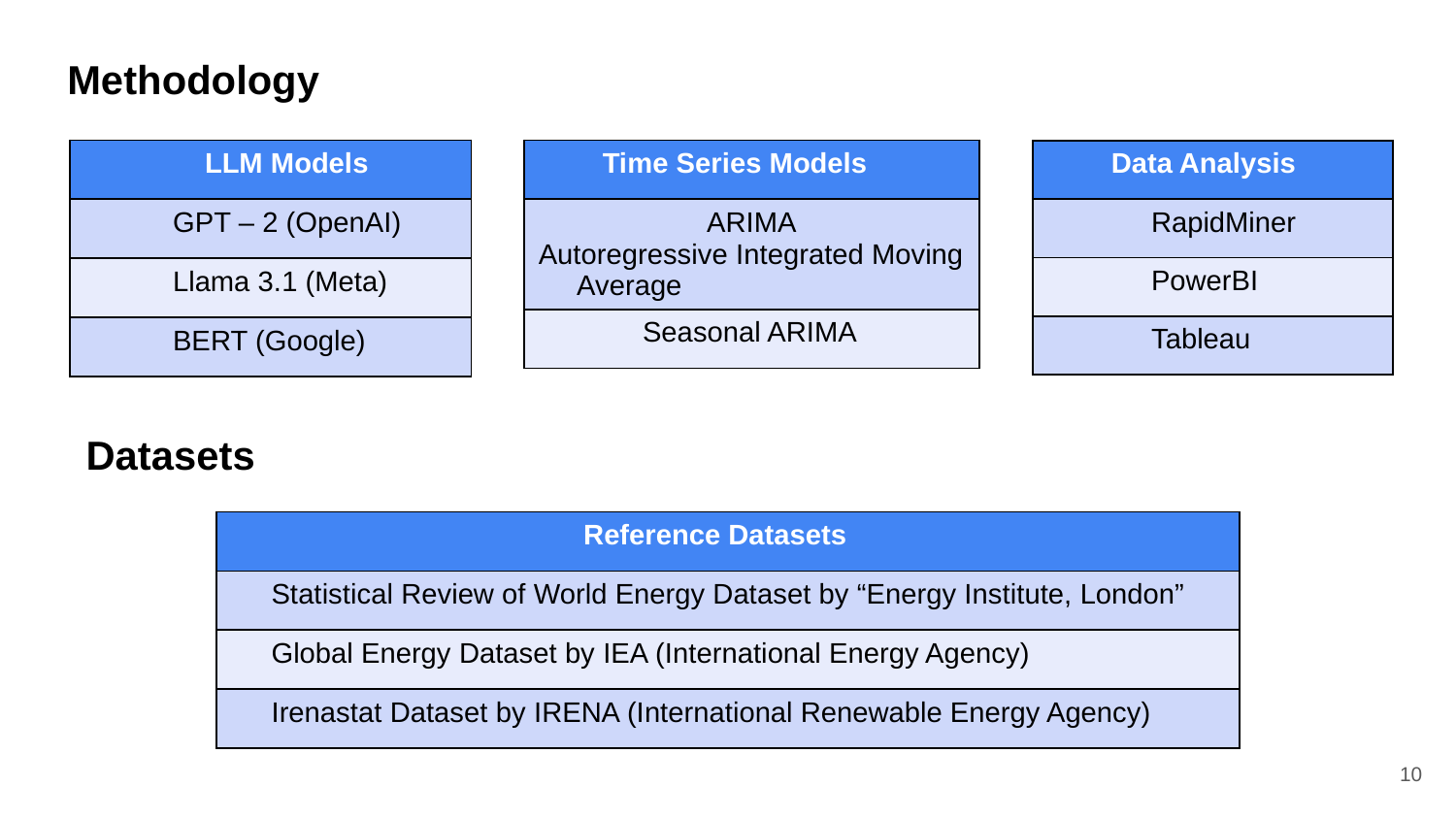

# Methodology
| Time Series Models |
| --- |
| ARIMA Autoregressive Integrated Moving Average |
| Seasonal ARIMA |
| LLM Models |
| --- |
| GPT – 2 (OpenAI) |
| Llama 3.1 (Meta) |
| BERT (Google) |
| Data Analysis |
| --- |
| RapidMiner |
| PowerBI |
| Tableau |
Datasets
| Reference Datasets |
| --- |
| Statistical Review of World Energy Dataset by “Energy Institute, London” |
| Global Energy Dataset by IEA (International Energy Agency) |
| Irenastat Dataset by IRENA (International Renewable Energy Agency) |
10